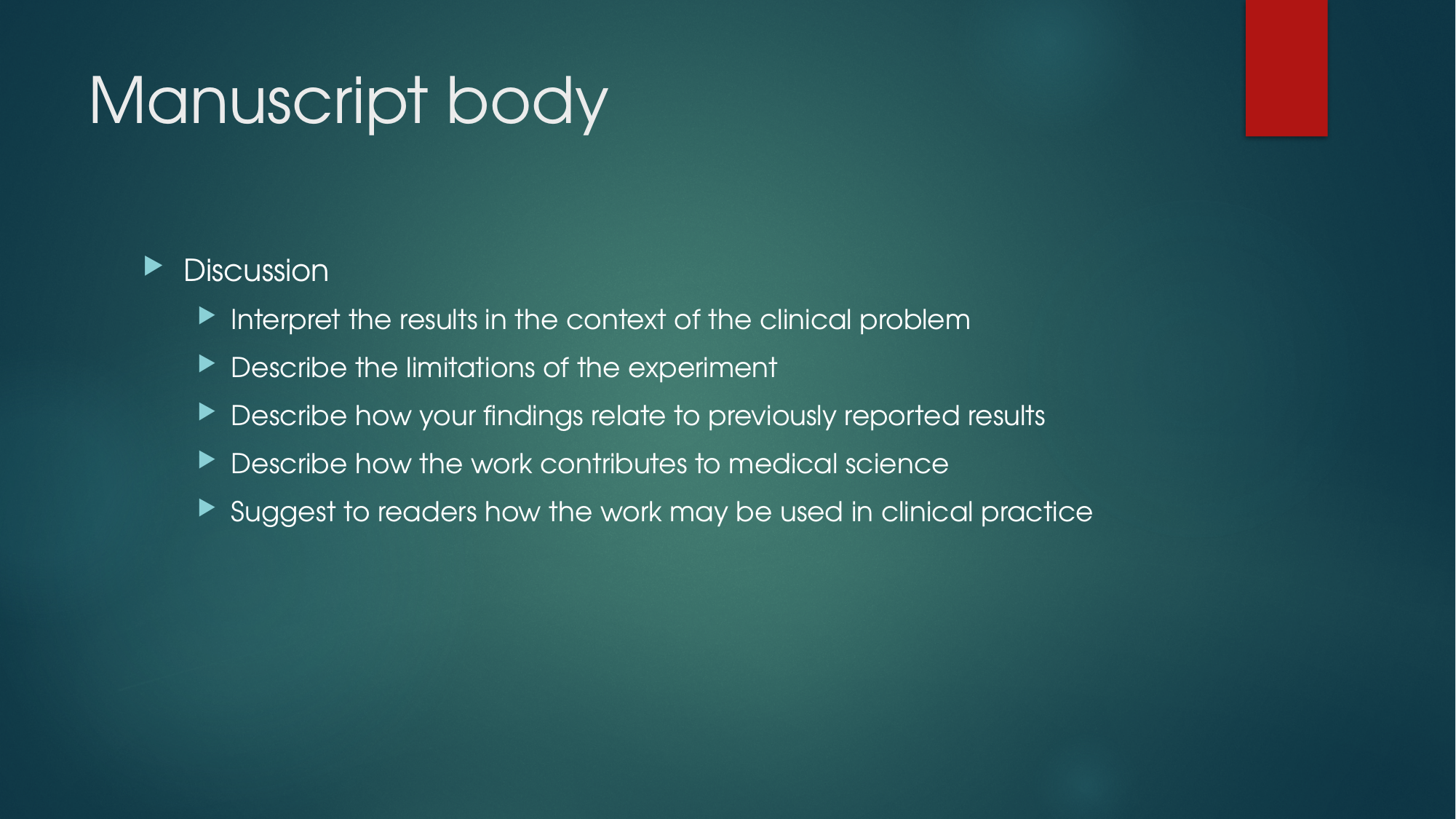

# Manuscript body
Discussion
Interpret the results in the context of the clinical problem
Describe the limitations of the experiment
Describe how your findings relate to previously reported results
Describe how the work contributes to medical science
Suggest to readers how the work may be used in clinical practice